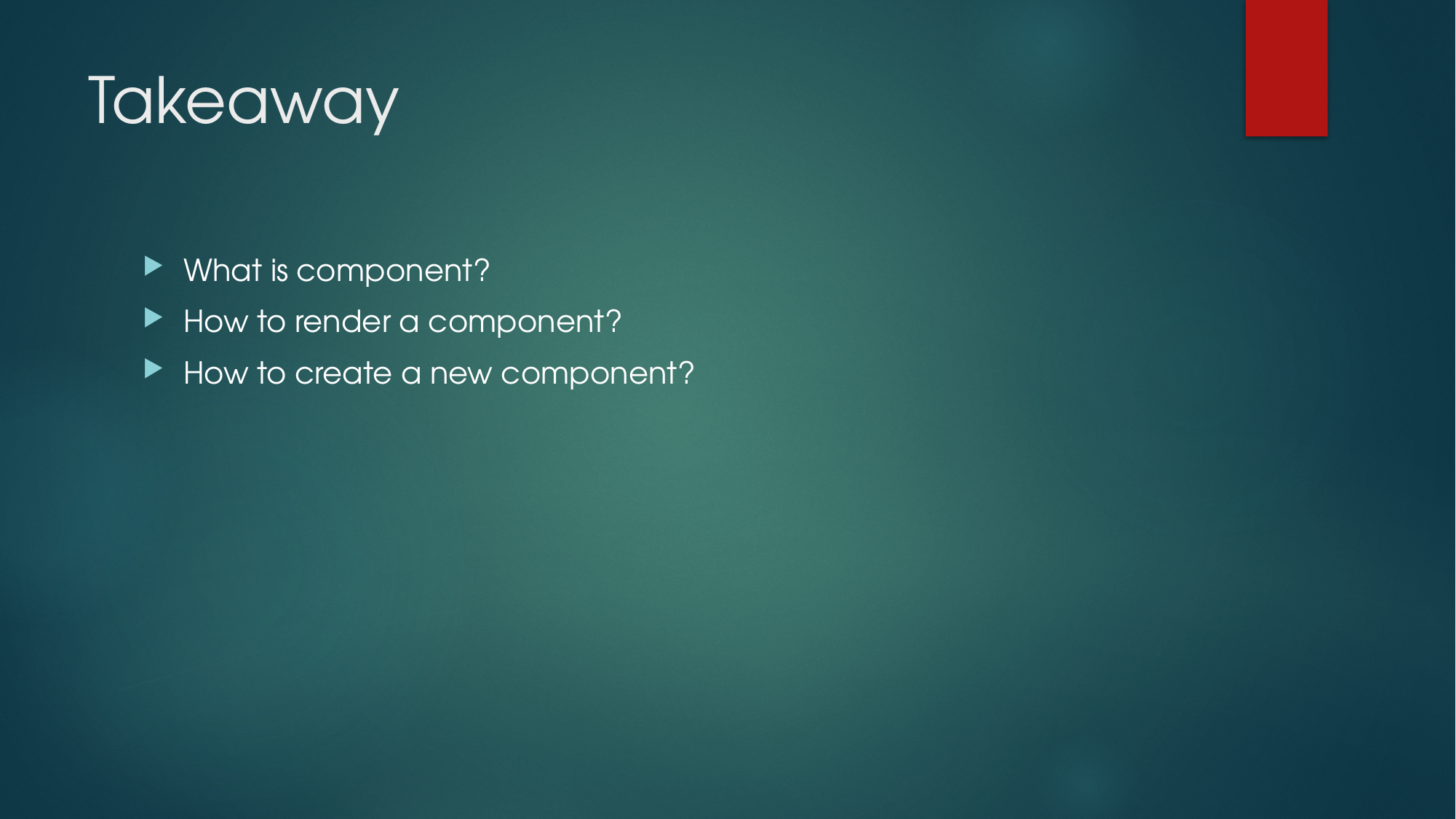

# Takeaway
What is component?
How to render a component?
How to create a new component?